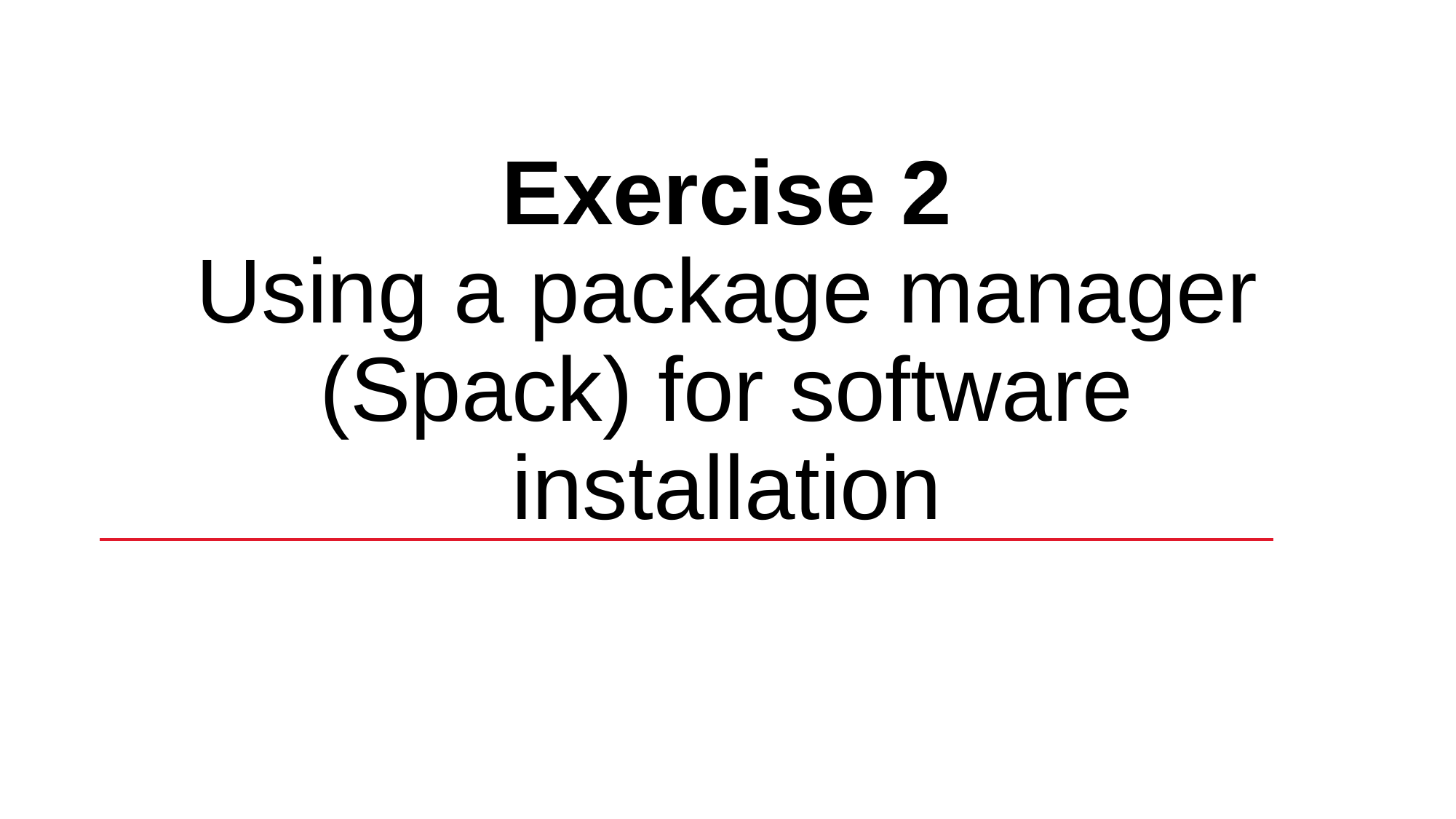

# Exercise 2 Using a package manager (Spack) for software installation